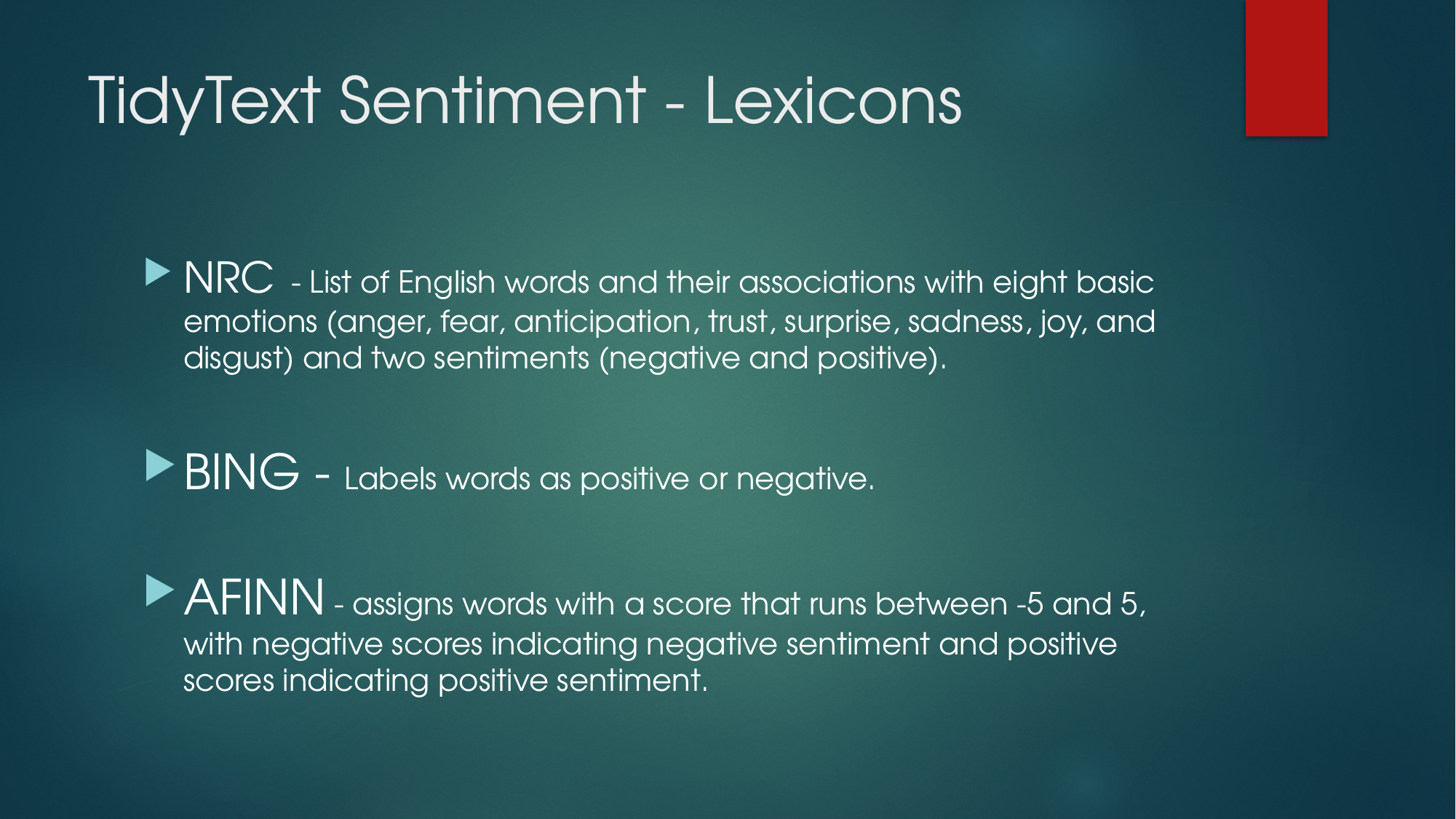

# TidyText Sentiment - Lexicons
NRC  - List of English words and their associations with eight basic emotions (anger, fear, anticipation, trust, surprise, sadness, joy, and disgust) and two sentiments (negative and positive).

BING - Labels words as positive or negative.

AFINN - assigns words with a score that runs between -5 and 5, with negative scores indicating negative sentiment and positive scores indicating positive sentiment.